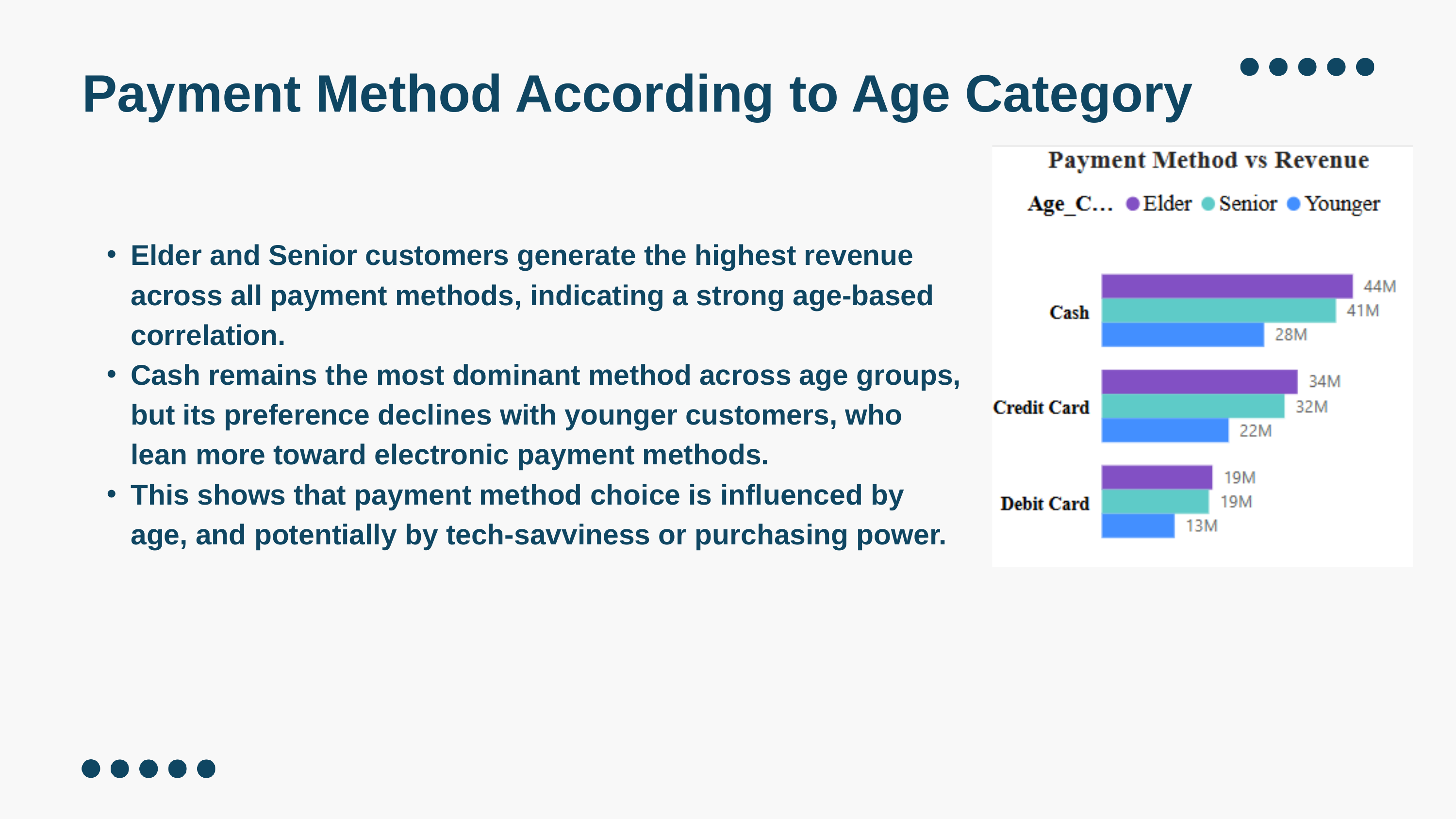

Payment Method According to Age Category

Elder and Senior customers generate the highest revenue across all payment methods, indicating a strong age-based correlation.
Cash remains the most dominant method across age groups, but its preference declines with younger customers, who lean more toward electronic payment methods.
This shows that payment method choice is influenced by age, and potentially by tech-savviness or purchasing power.